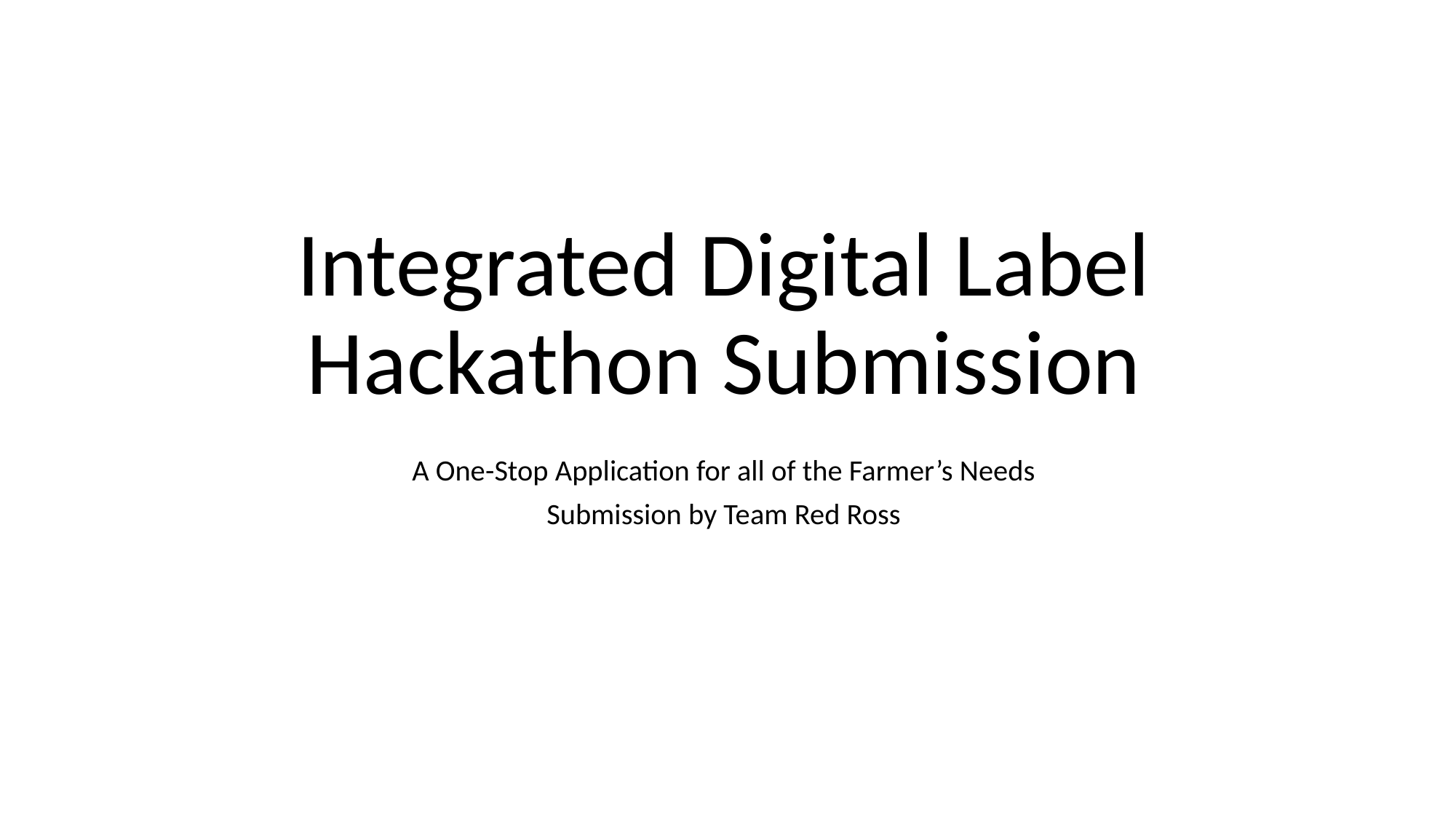

# Integrated Digital Label Hackathon Submission
A One-Stop Application for all of the Farmer’s Needs
Submission by Team Red Ross